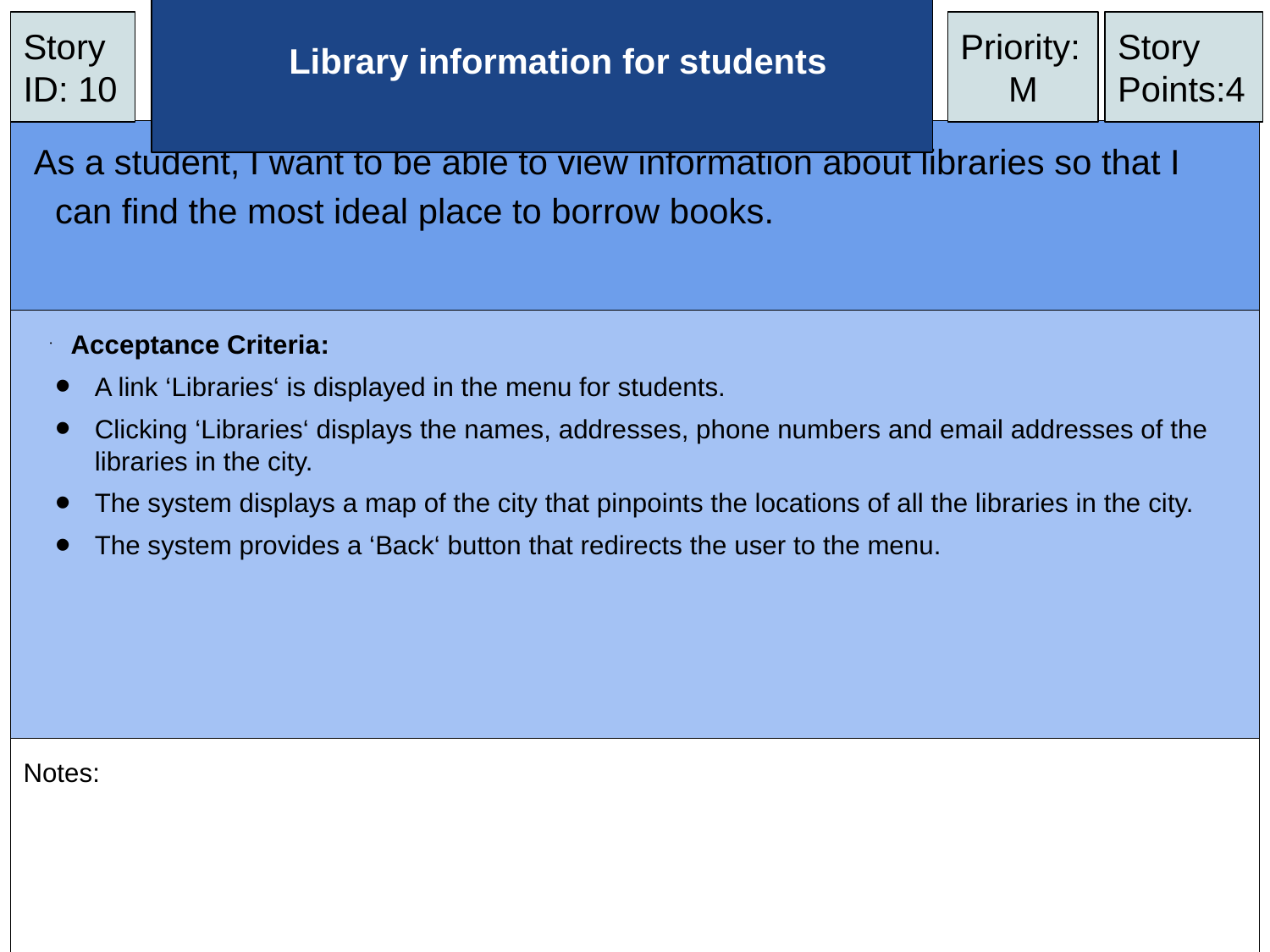

Story ID: 10
# Library information for students
Priority:
M
Story Points:4

As a student, I want to be able to view information about libraries so that I can find the most ideal place to borrow books.

Acceptance Criteria:
A link ‘Libraries‘ is displayed in the menu for students.
Clicking ‘Libraries‘ displays the names, addresses, phone numbers and email addresses of the libraries in the city.
The system displays a map of the city that pinpoints the locations of all the libraries in the city.
The system provides a ‘Back‘ button that redirects the user to the menu.

Notes: